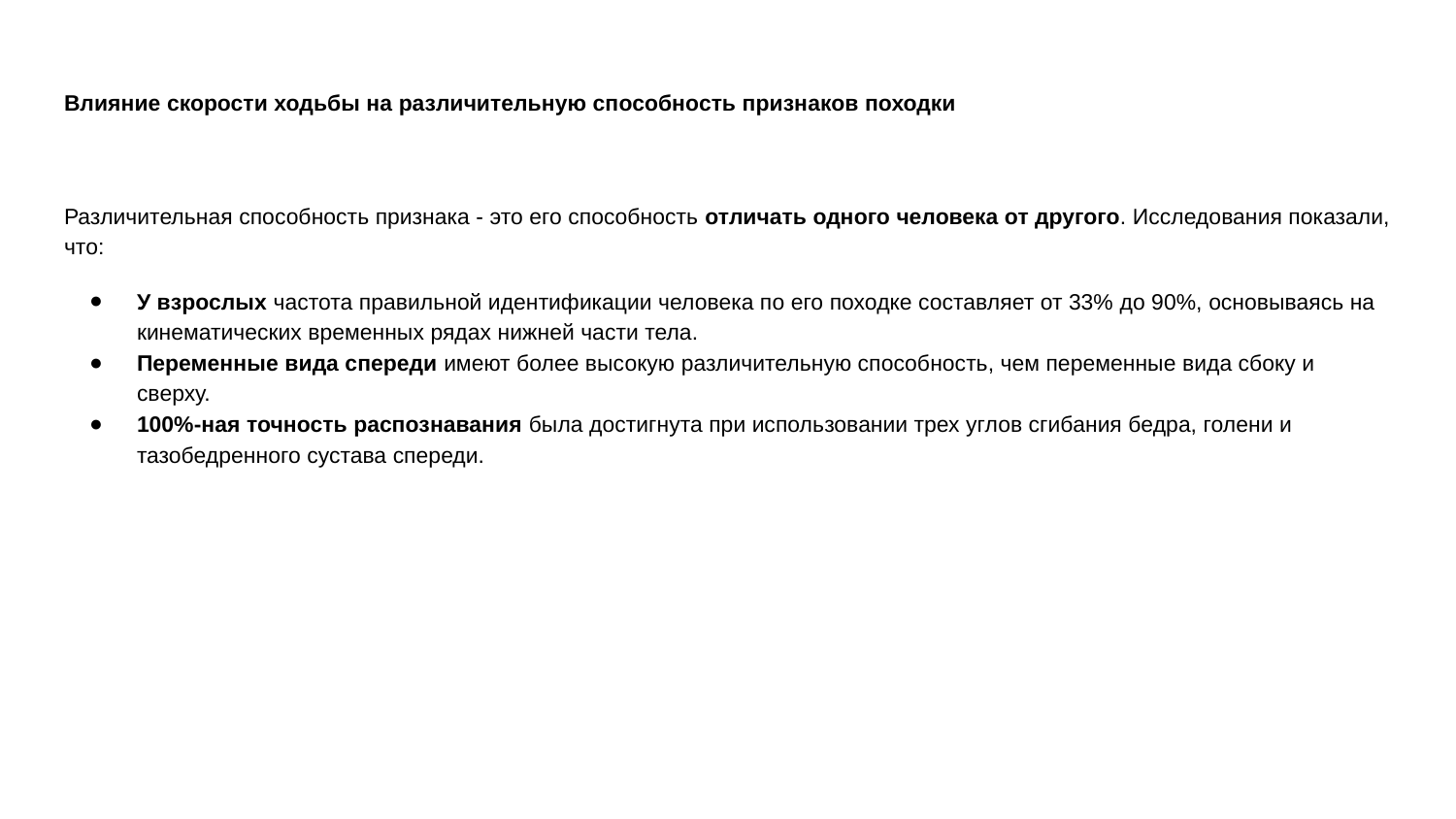

# Влияние скорости ходьбы на различительную способность признаков походки
Различительная способность признака - это его способность отличать одного человека от другого. Исследования показали, что:
У взрослых частота правильной идентификации человека по его походке составляет от 33% до 90%, основываясь на кинематических временных рядах нижней части тела.
Переменные вида спереди имеют более высокую различительную способность, чем переменные вида сбоку и сверху.
100%-ная точность распознавания была достигнута при использовании трех углов сгибания бедра, голени и тазобедренного сустава спереди.